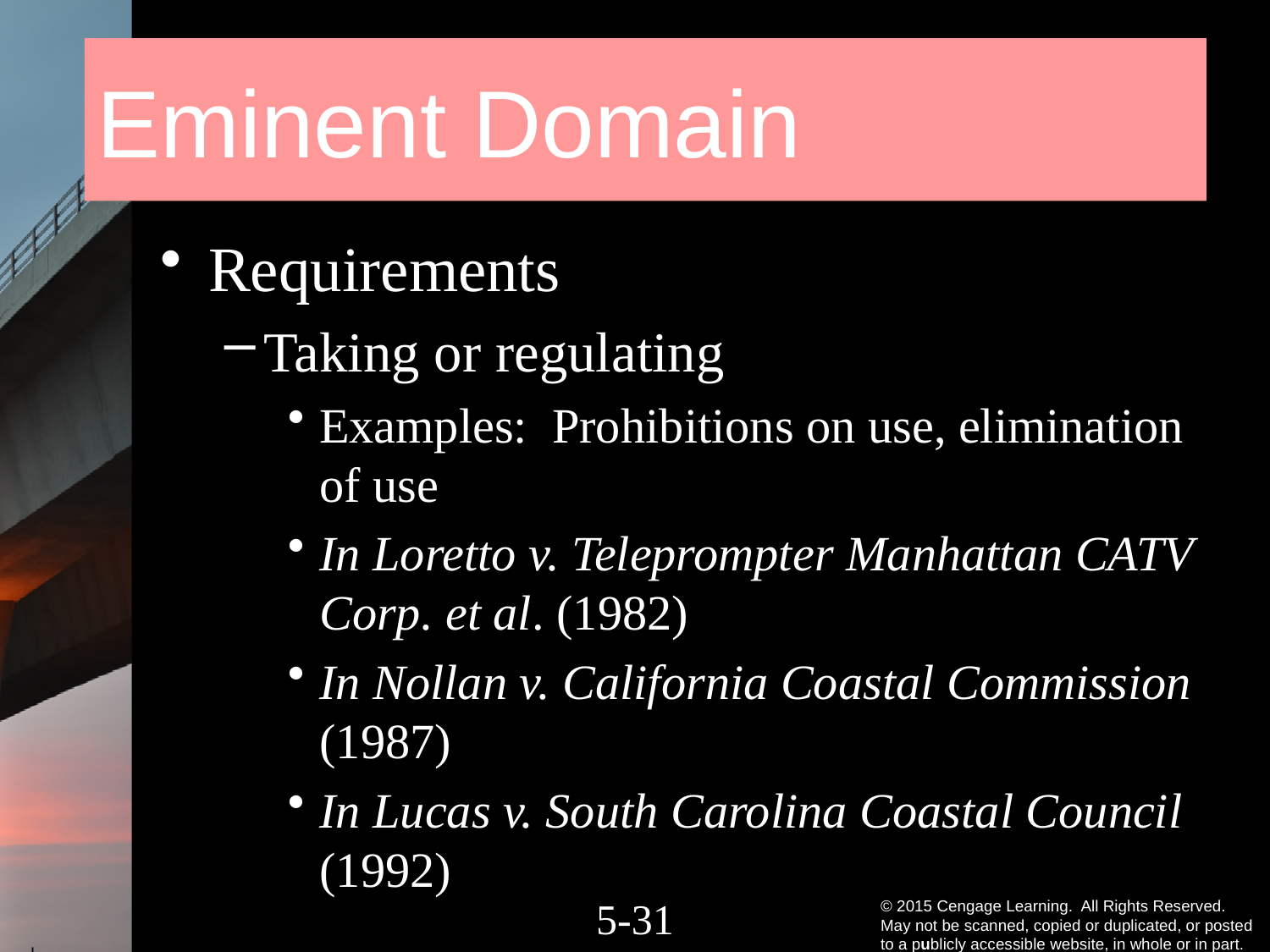

# Eminent Domain
Requirements
Taking or regulating
Examples:  Prohibitions on use, elimination of use
In Loretto v. Teleprompter Manhattan CATV Corp. et al. (1982)
In Nollan v. California Coastal Commission (1987)
In Lucas v. South Carolina Coastal Council (1992)
5-31